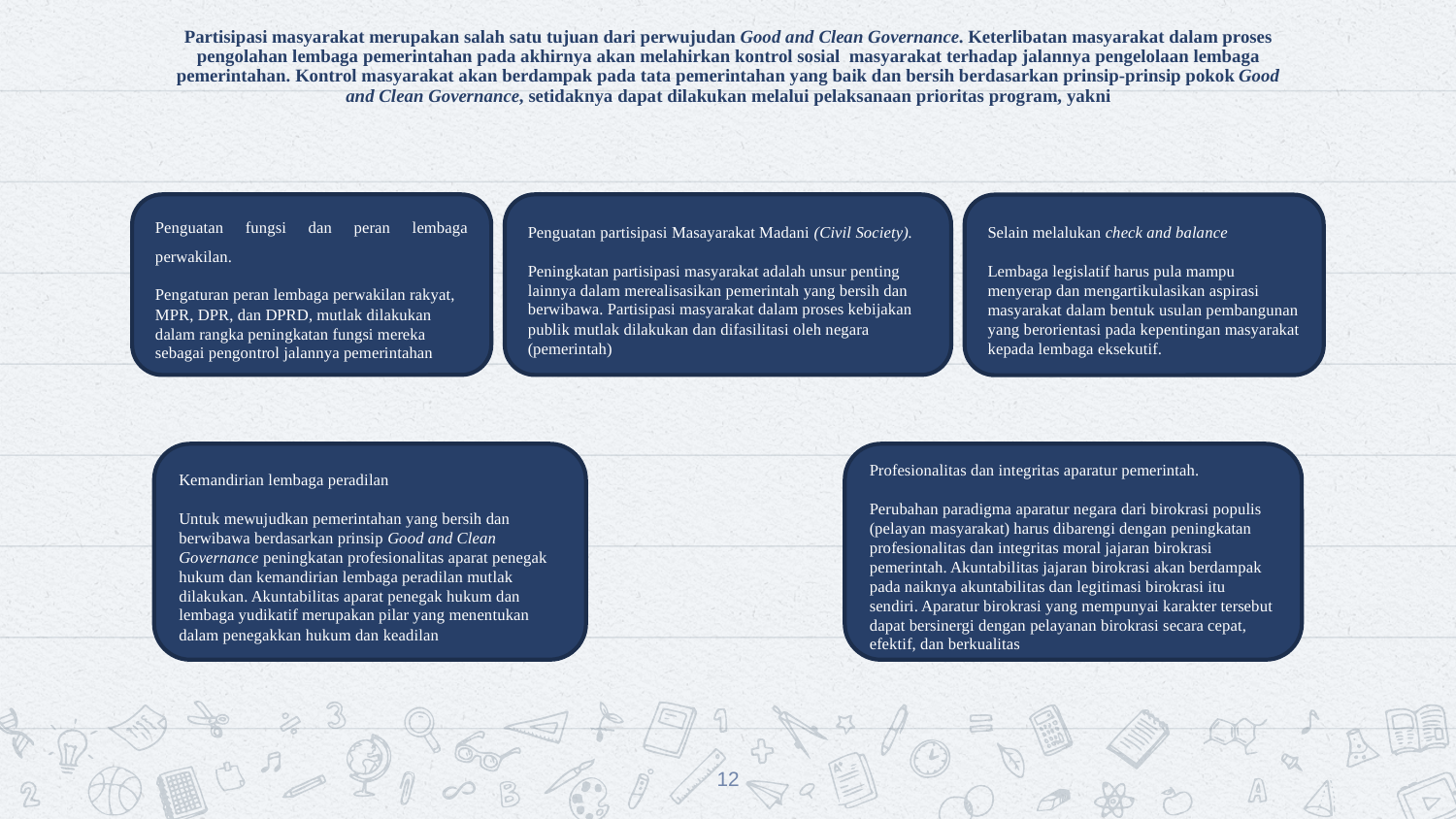

# Partisipasi masyarakat merupakan salah satu tujuan dari perwujudan Good and Clean Governance. Keterlibatan masyarakat dalam proses pengolahan lembaga pemerintahan pada akhirnya akan melahirkan kontrol sosial  masyarakat terhadap jalannya pengelolaan lembaga pemerintahan. Kontrol masyarakat akan berdampak pada tata pemerintahan yang baik dan bersih berdasarkan prinsip-prinsip pokok Good and Clean Governance, setidaknya dapat dilakukan melalui pelaksanaan prioritas program, yakni
Penguatan fungsi dan peran lembaga perwakilan.

Pengaturan peran lembaga perwakilan rakyat, MPR, DPR, dan DPRD, mutlak dilakukan dalam rangka peningkatan fungsi mereka sebagai pengontrol jalannya pemerintahan
Penguatan partisipasi Masayarakat Madani (Civil Society).

Peningkatan partisipasi masyarakat adalah unsur penting lainnya dalam merealisasikan pemerintah yang bersih dan berwibawa. Partisipasi masyarakat dalam proses kebijakan publik mutlak dilakukan dan difasilitasi oleh negara (pemerintah)
Selain melalukan check and balance

Lembaga legislatif harus pula mampu menyerap dan mengartikulasikan aspirasi masyarakat dalam bentuk usulan pembangunan yang berorientasi pada kepentingan masyarakat kepada lembaga eksekutif.
Kemandirian lembaga peradilan

Untuk mewujudkan pemerintahan yang bersih dan berwibawa berdasarkan prinsip Good and Clean Governance peningkatan profesionalitas aparat penegak hukum dan kemandirian lembaga peradilan mutlak dilakukan. Akuntabilitas aparat penegak hukum dan lembaga yudikatif merupakan pilar yang menentukan dalam penegakkan hukum dan keadilan
Profesionalitas dan integritas aparatur pemerintah.

Perubahan paradigma aparatur negara dari birokrasi populis (pelayan masyarakat) harus dibarengi dengan peningkatan profesionalitas dan integritas moral jajaran birokrasi pemerintah. Akuntabilitas jajaran birokrasi akan berdampak pada naiknya akuntabilitas dan legitimasi birokrasi itu sendiri. Aparatur birokrasi yang mempunyai karakter tersebut dapat bersinergi dengan pelayanan birokrasi secara cepat, efektif, dan berkualitas
12